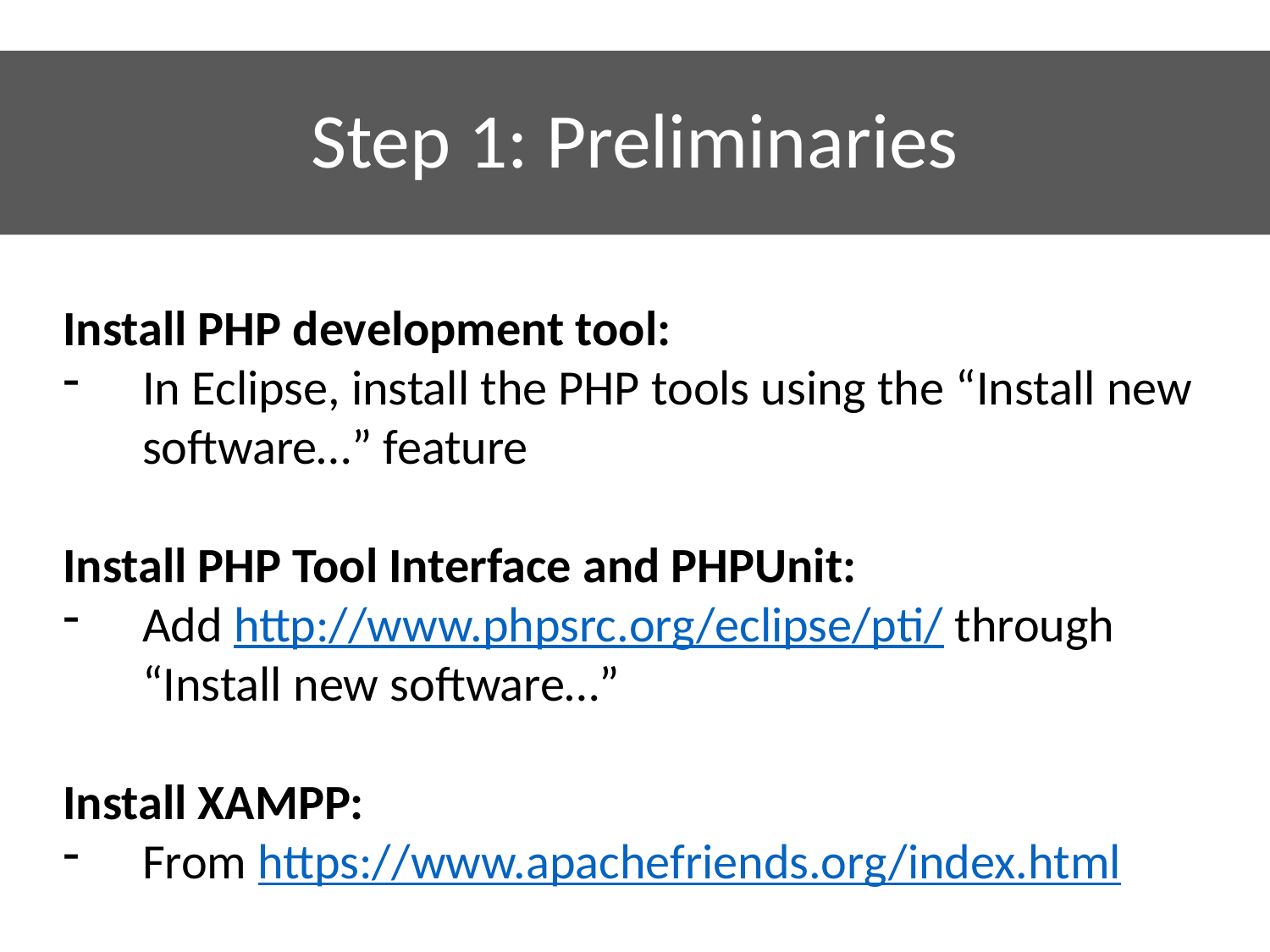

# Step 1: Preliminaries
Install PHP development tool:
In Eclipse, install the PHP tools using the “Install new software…” feature

Install PHP Tool Interface and PHPUnit:
Add http://www.phpsrc.org/eclipse/pti/ through “Install new software…”

Install XAMPP:
From https://www.apachefriends.org/index.html